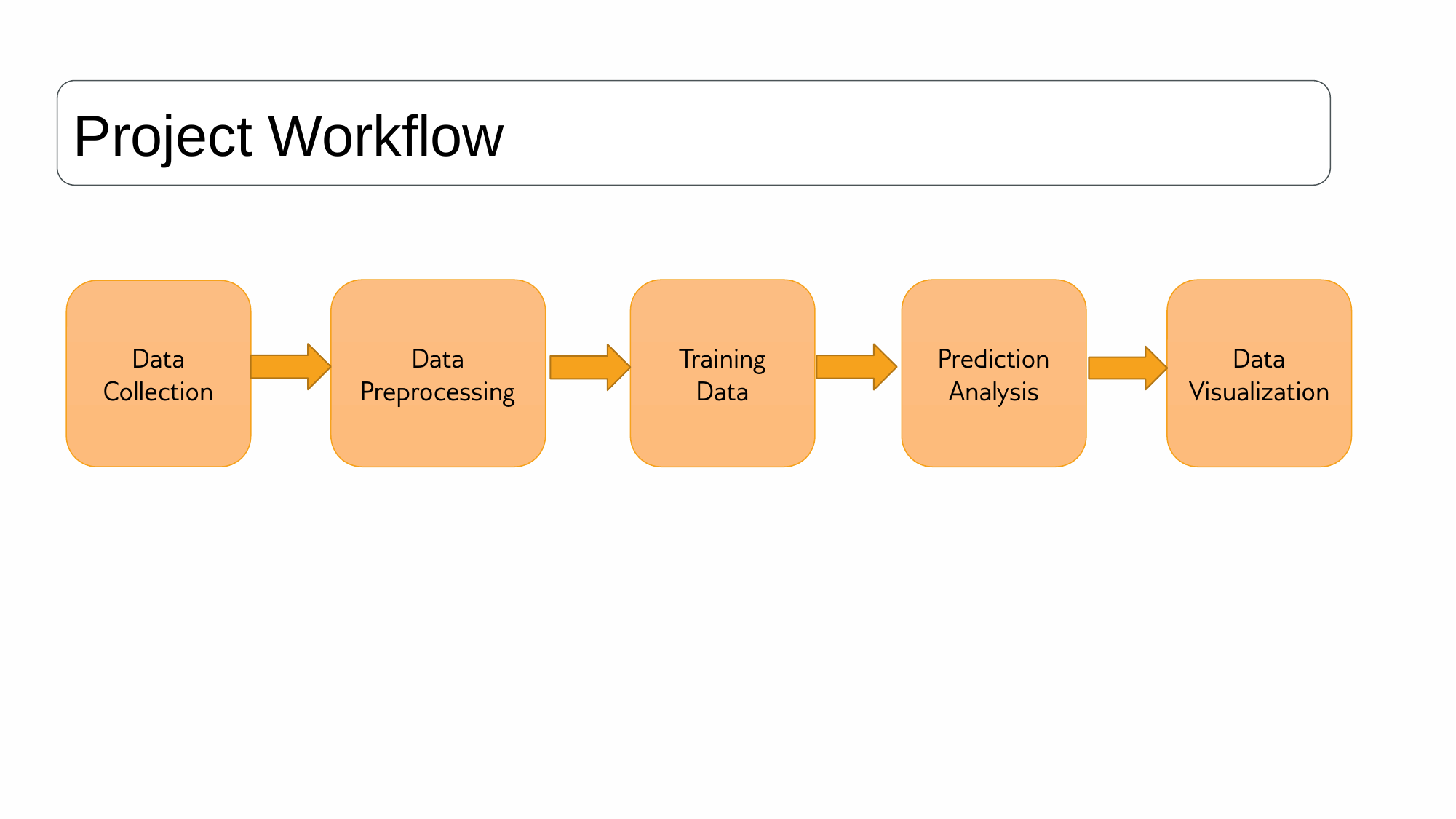

Project Workflow
Training Data
Prediction Analysis
Data Visualization
Data Preprocessing
Data Collection